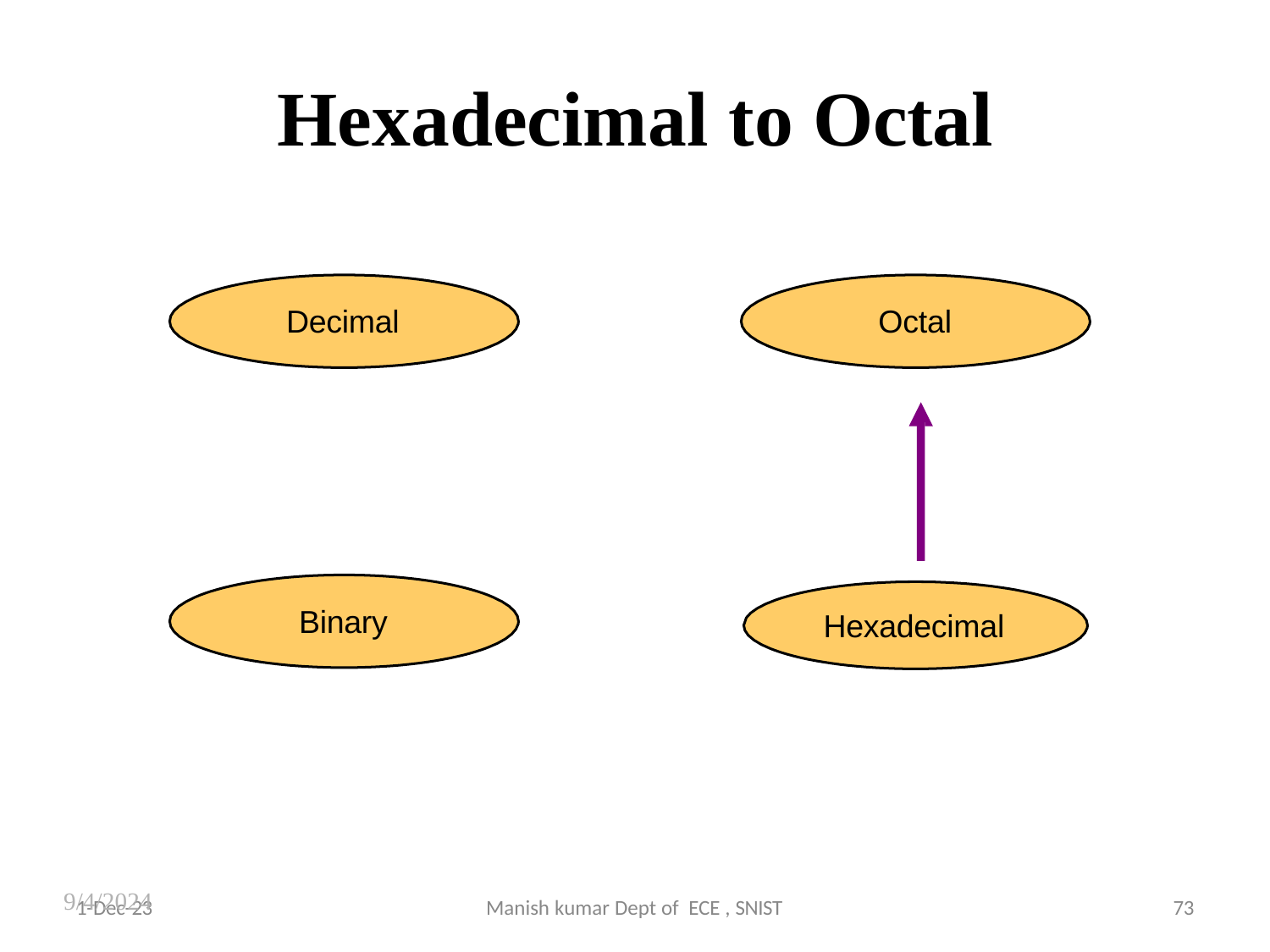

# Hexadecimal to Octal

Decimal
Octal

Binary
Hexadecimal
9/4/2024
73
1-Dec-23
Manish kumar Dept of ECE , SNIST